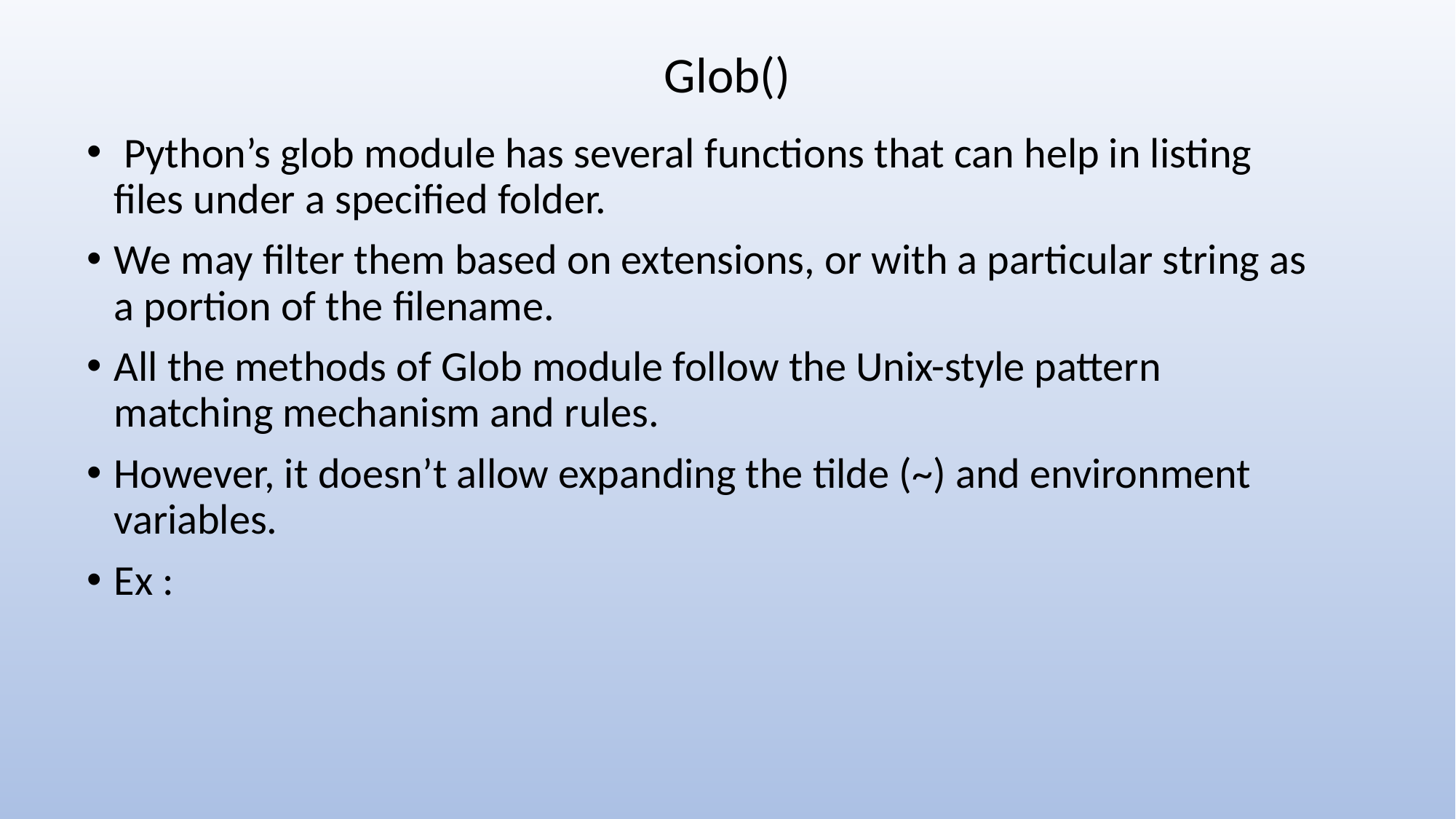

# Glob()
 Python’s glob module has several functions that can help in listing files under a specified folder.
We may filter them based on extensions, or with a particular string as a portion of the filename.
All the methods of Glob module follow the Unix-style pattern matching mechanism and rules.
However, it doesn’t allow expanding the tilde (~) and environment variables.
Ex :